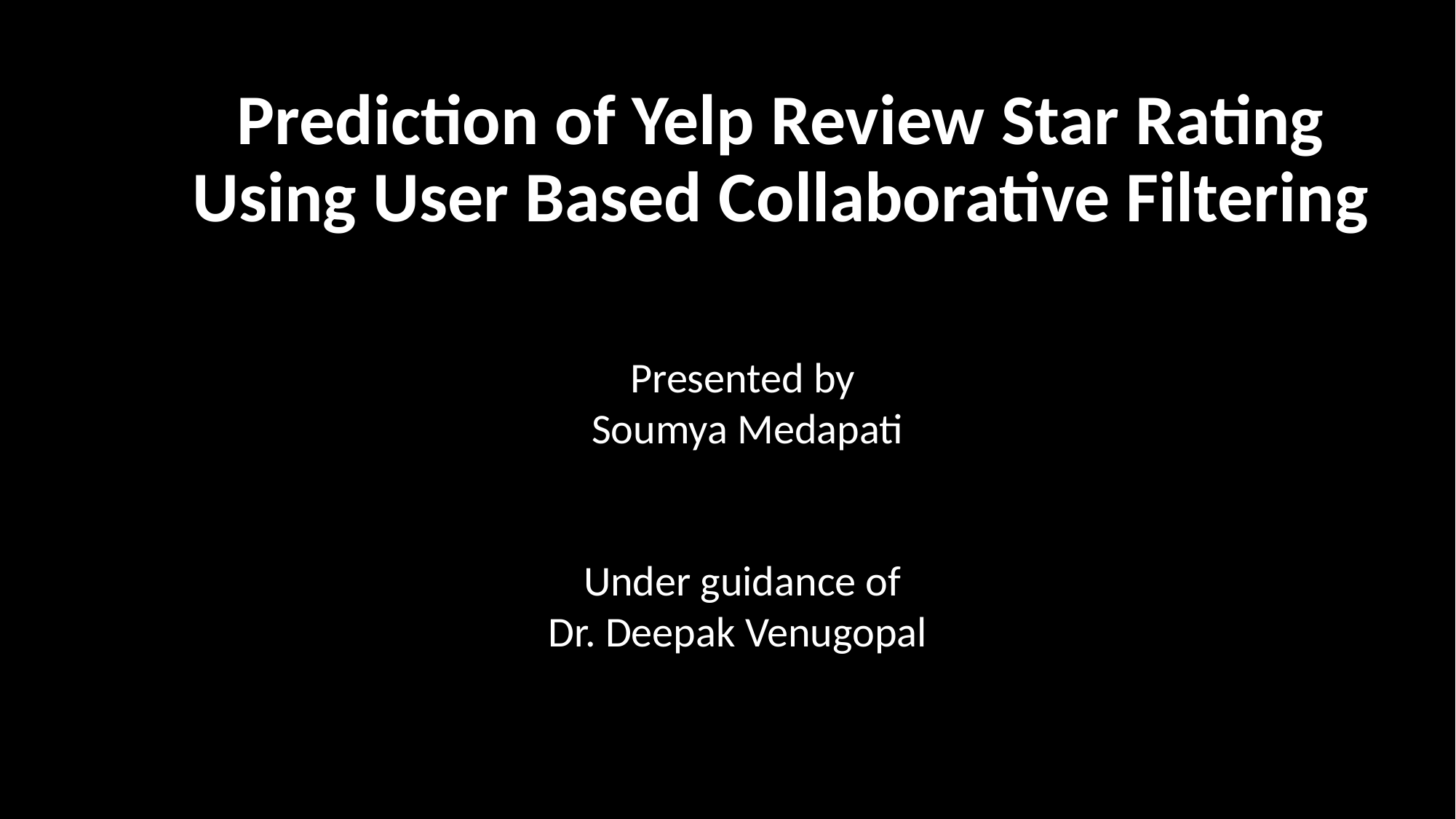

# Prediction of Yelp Review Star Rating Using User Based Collaborative Filtering
 Presented by
  Soumya Medapati

  Under guidance of
Dr. Deepak Venugopal